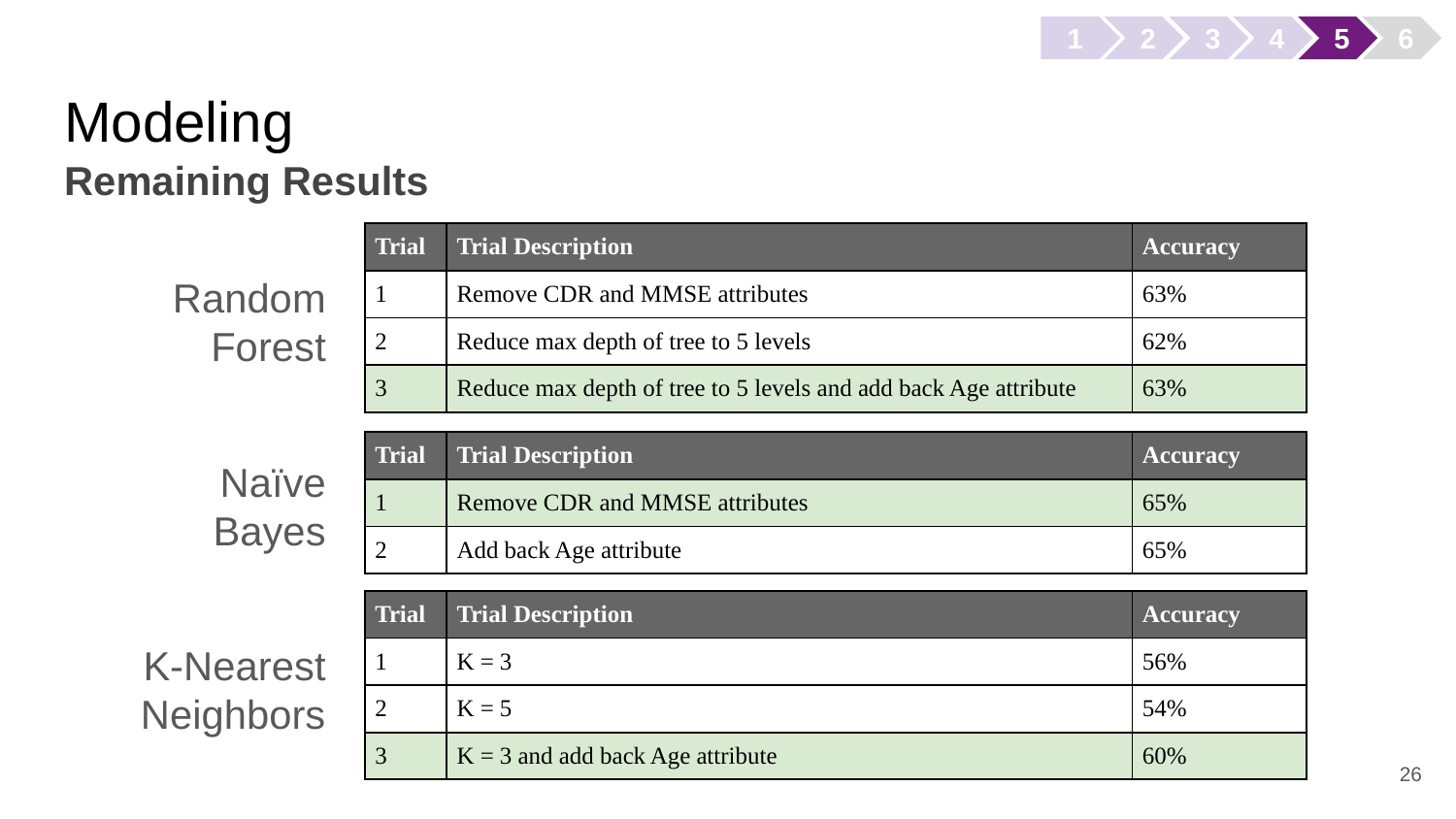

1
2
3
4
5
6
# Modeling
Remaining Results
Random Forest
| Trial | Trial Description | Accuracy |
| --- | --- | --- |
| 1 | Remove CDR and MMSE attributes | 63% |
| 2 | Reduce max depth of tree to 5 levels | 62% |
| 3 | Reduce max depth of tree to 5 levels and add back Age attribute | 63% |
Naïve Bayes
| Trial | Trial Description | Accuracy |
| --- | --- | --- |
| 1 | Remove CDR and MMSE attributes | 65% |
| 2 | Add back Age attribute | 65% |
K-Nearest Neighbors
| Trial | Trial Description | Accuracy |
| --- | --- | --- |
| 1 | K = 3 | 56% |
| 2 | K = 5 | 54% |
| 3 | K = 3 and add back Age attribute | 60% |
26